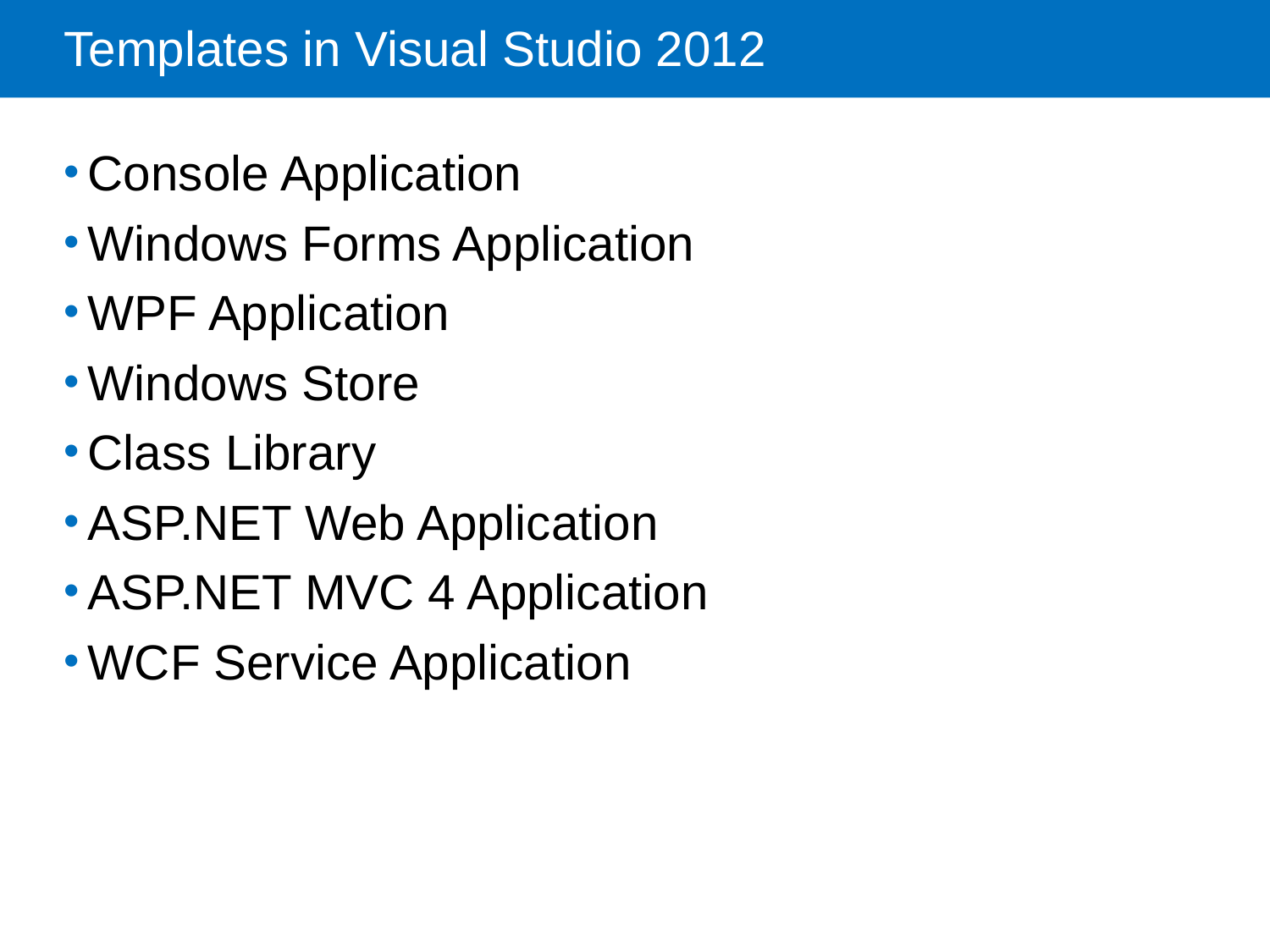

# Templates in Visual Studio 2012
Console Application
Windows Forms Application
WPF Application
Windows Store
Class Library
ASP.NET Web Application
ASP.NET MVC 4 Application
WCF Service Application